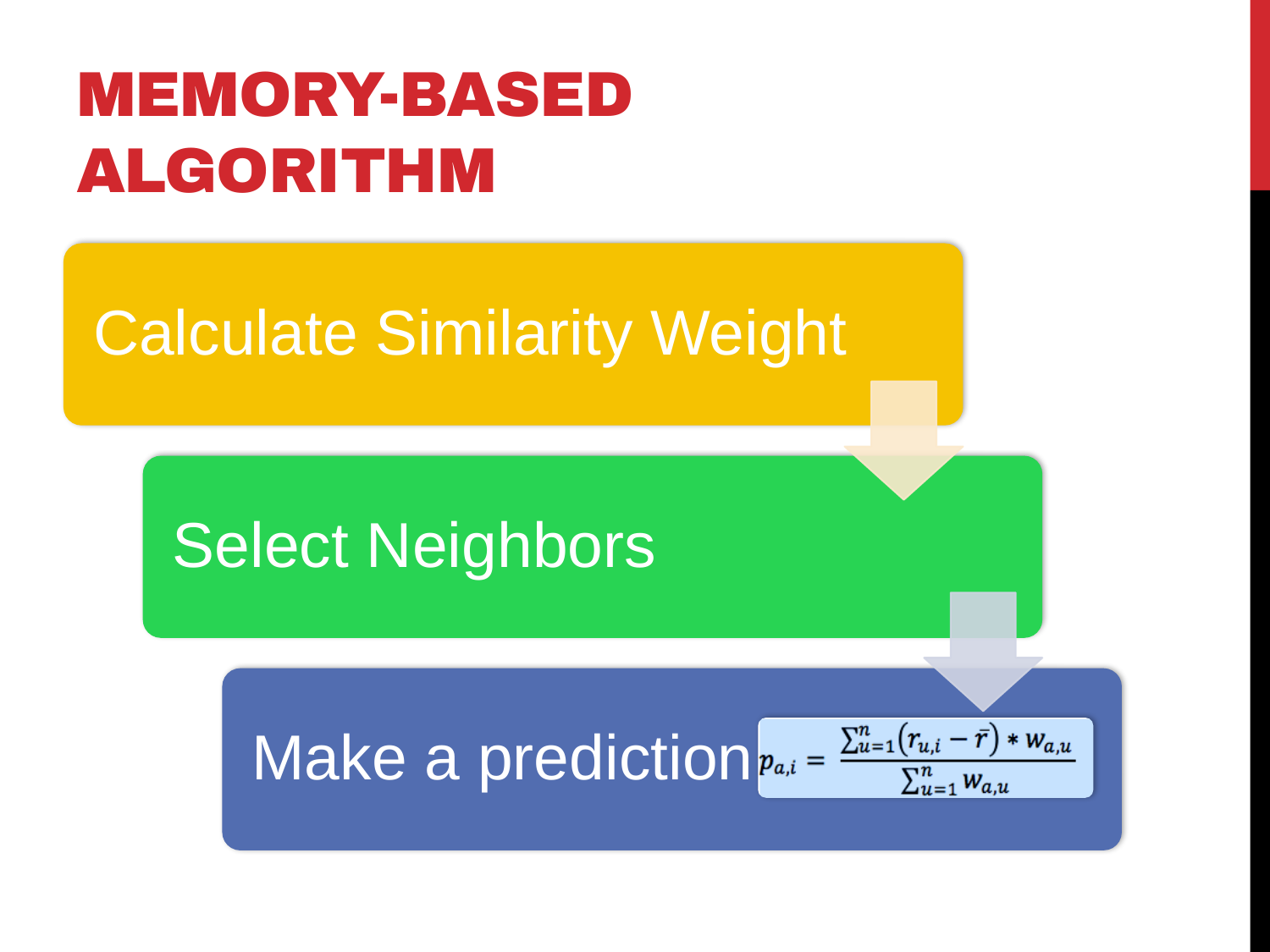

# Memory-based Algorithm

Calculate Similarity Weight
Select Neighbors
Make a prediction